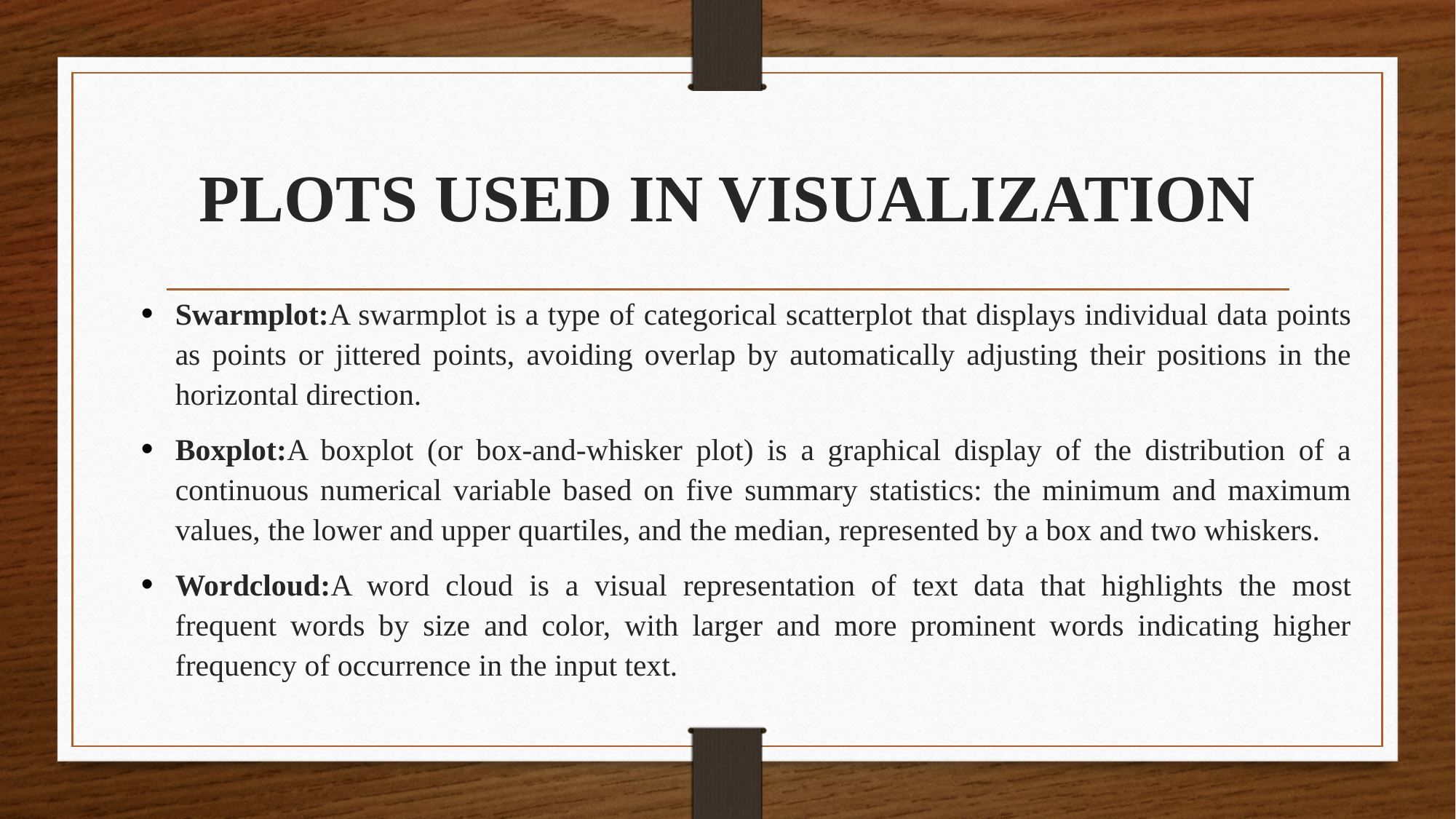

# PLOTS USED IN VISUALIZATION
Swarmplot:A swarmplot is a type of categorical scatterplot that displays individual data points as points or jittered points, avoiding overlap by automatically adjusting their positions in the horizontal direction.
Boxplot:A boxplot (or box-and-whisker plot) is a graphical display of the distribution of a continuous numerical variable based on five summary statistics: the minimum and maximum values, the lower and upper quartiles, and the median, represented by a box and two whiskers.
Wordcloud:A word cloud is a visual representation of text data that highlights the most frequent words by size and color, with larger and more prominent words indicating higher frequency of occurrence in the input text.